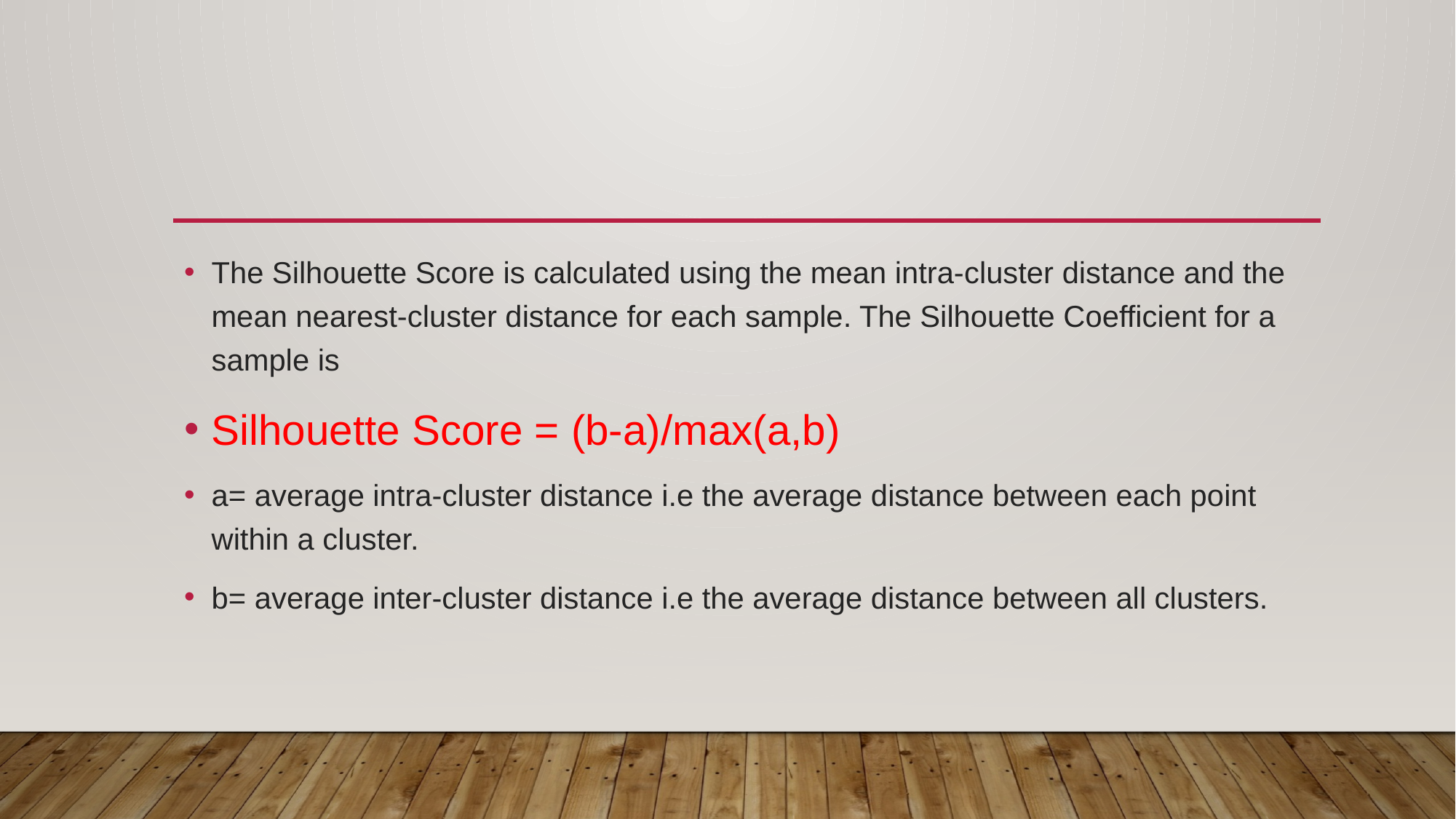

#
The Silhouette Score is calculated using the mean intra-cluster distance and the mean nearest-cluster distance for each sample. The Silhouette Coefficient for a sample is
Silhouette Score = (b-a)/max(a,b)
a= average intra-cluster distance i.e the average distance between each point within a cluster.
b= average inter-cluster distance i.e the average distance between all clusters.